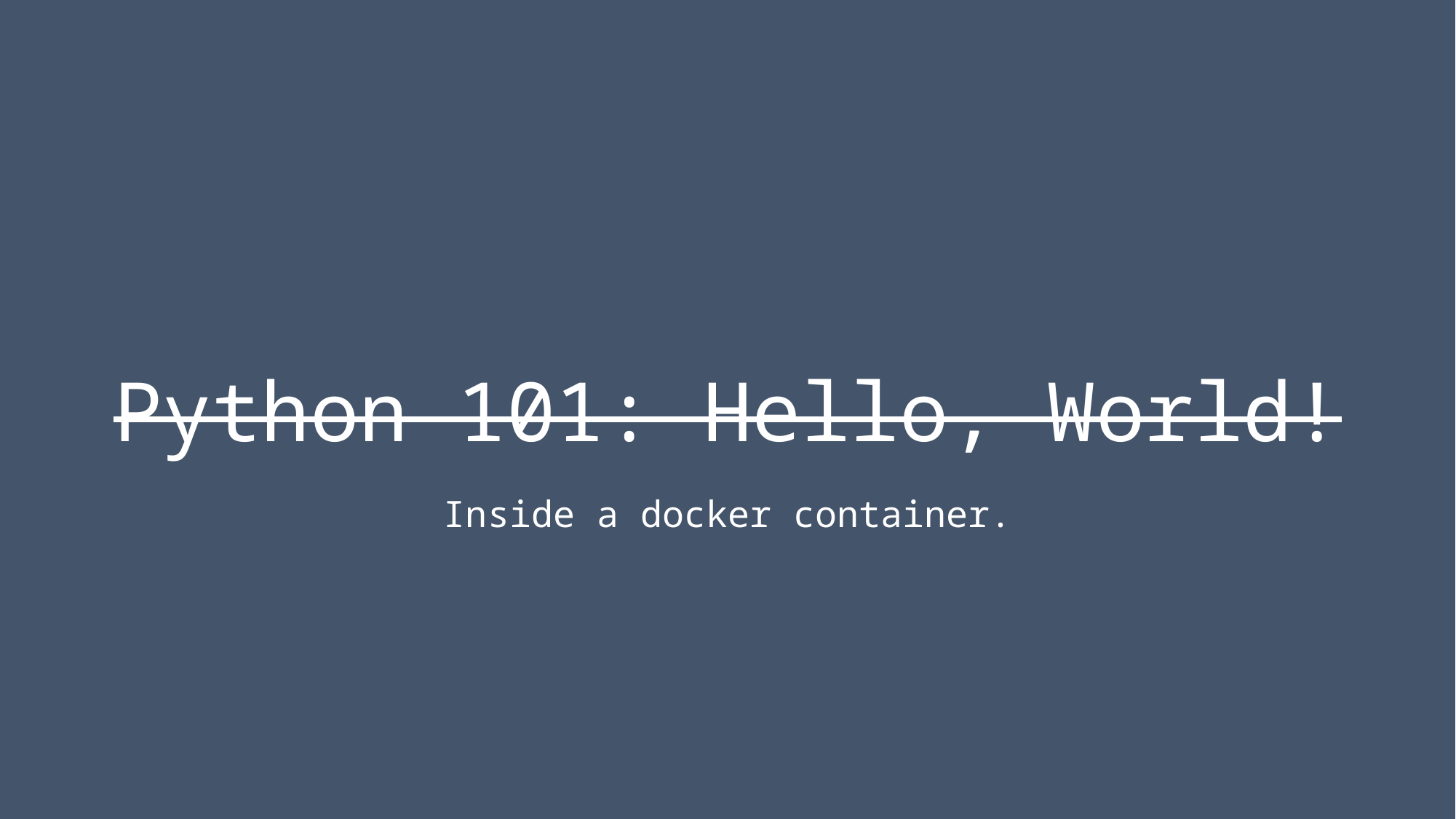

Python 101: Hello, World!
Inside a docker container.